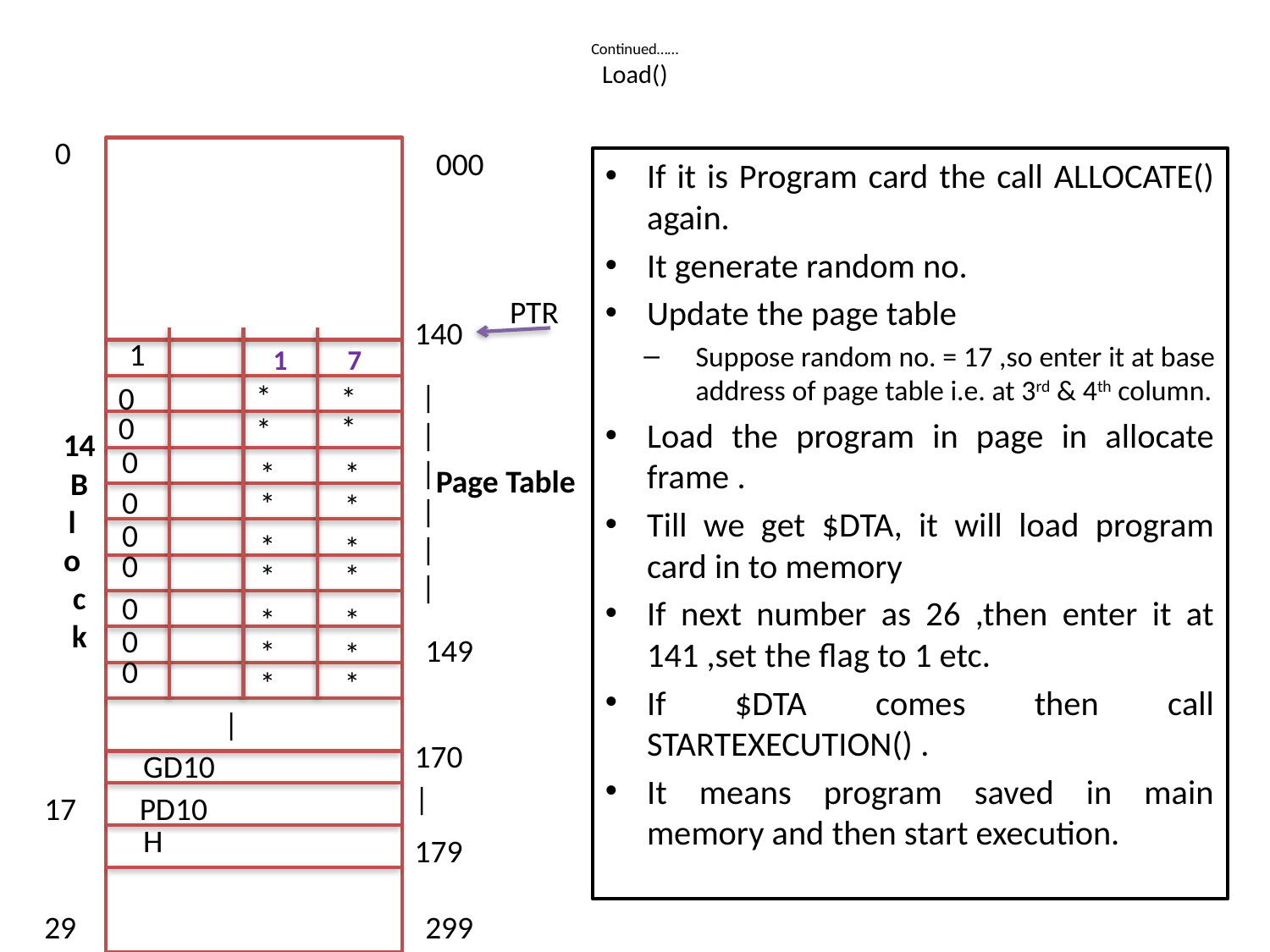

# Continued…… Load()
0

000
If it is Program card the call ALLOCATE() again.
It generate random no.
Update the page table
Suppose random no. = 17 ,so enter it at base address of page table i.e. at 3rd & 4th column.
Load the program in page in allocate frame .
Till we get $DTA, it will load program card in to memory
If next number as 26 ,then enter it at 141 ,set the flag to 1 etc.
If $DTA comes then call STARTEXECUTION() .
It means program saved in main memory and then start execution.
PTR
140
   1
1
7
0
*
*
  0
  *
  *
  *
  0
  *
  *
  *
  *
  0
  *
  *
  GD10
PD10
  H
*
|
|
|
|
|
|
0
*
14 B
 l    o   c
k
Page Table
  0
  *
  0
  *
  *
  0
149
  *
  0
  *
|
170
|
17
179
29
299